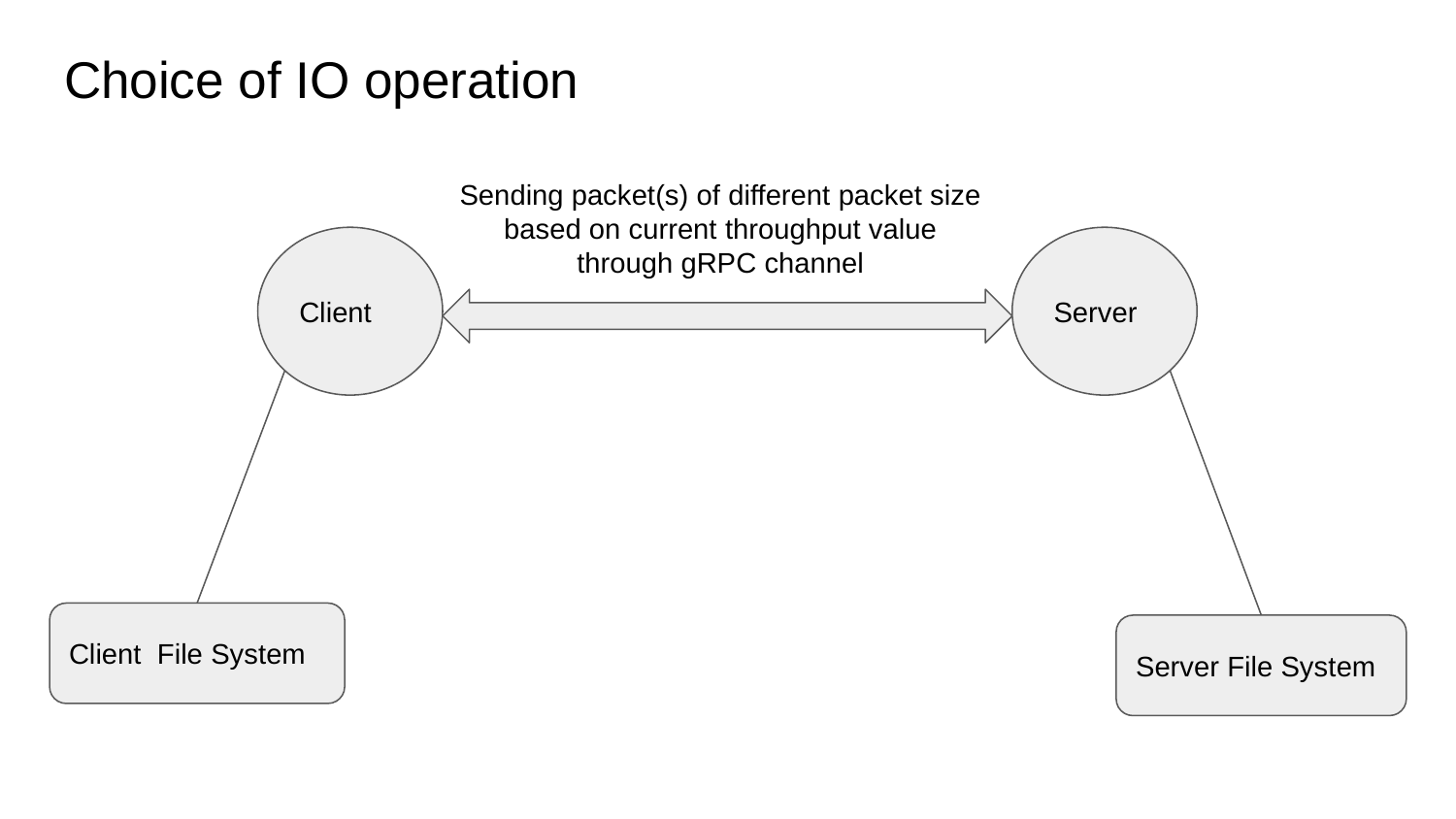

# Choice of IO operation
Sending packet(s) of different packet size
based on current throughput value through gRPC channel
Client
Server

Client  File System
Server File System